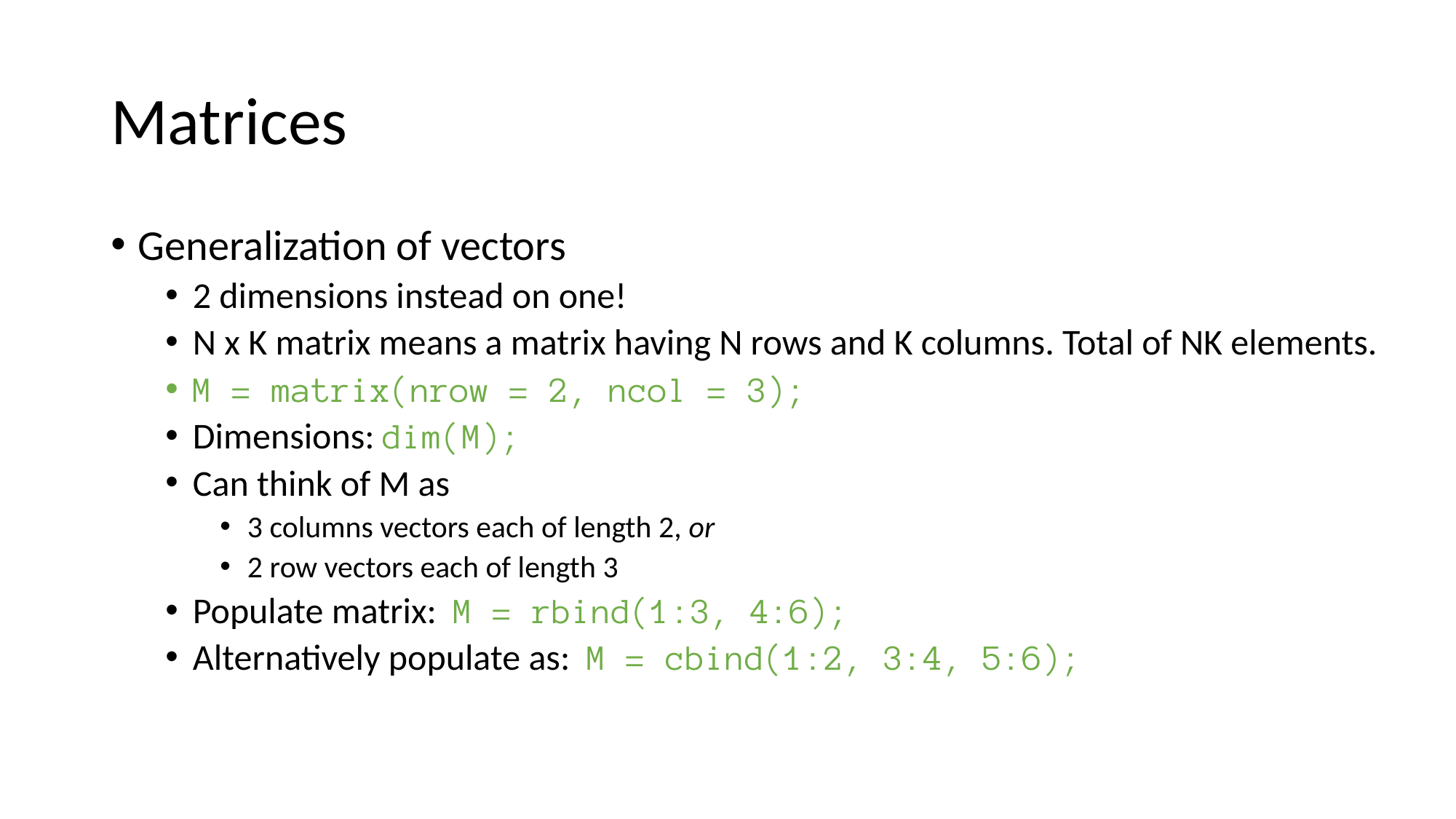

# Matrices
Generalization of vectors
2 dimensions instead on one!
N x K matrix means a matrix having N rows and K columns. Total of NK elements.
M = matrix(nrow = 2, ncol = 3);
Dimensions: dim(M);
Can think of M as
3 columns vectors each of length 2, or
2 row vectors each of length 3
Populate matrix:  M = rbind(1:3, 4:6);
Alternatively populate as:  M = cbind(1:2, 3:4, 5:6);